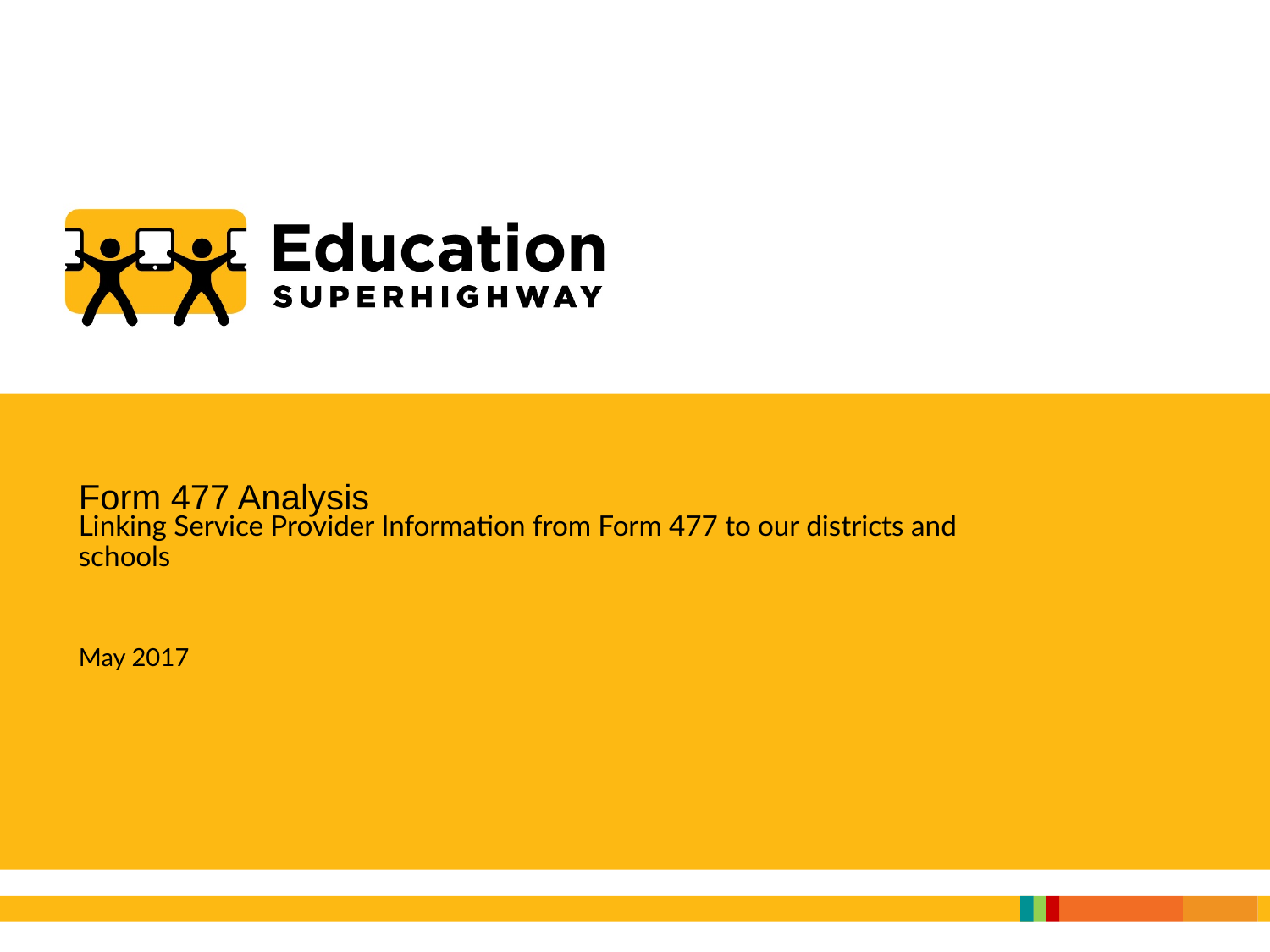

Form 477 Analysis
Linking Service Provider Information from Form 477 to our districts and schools
May 2017